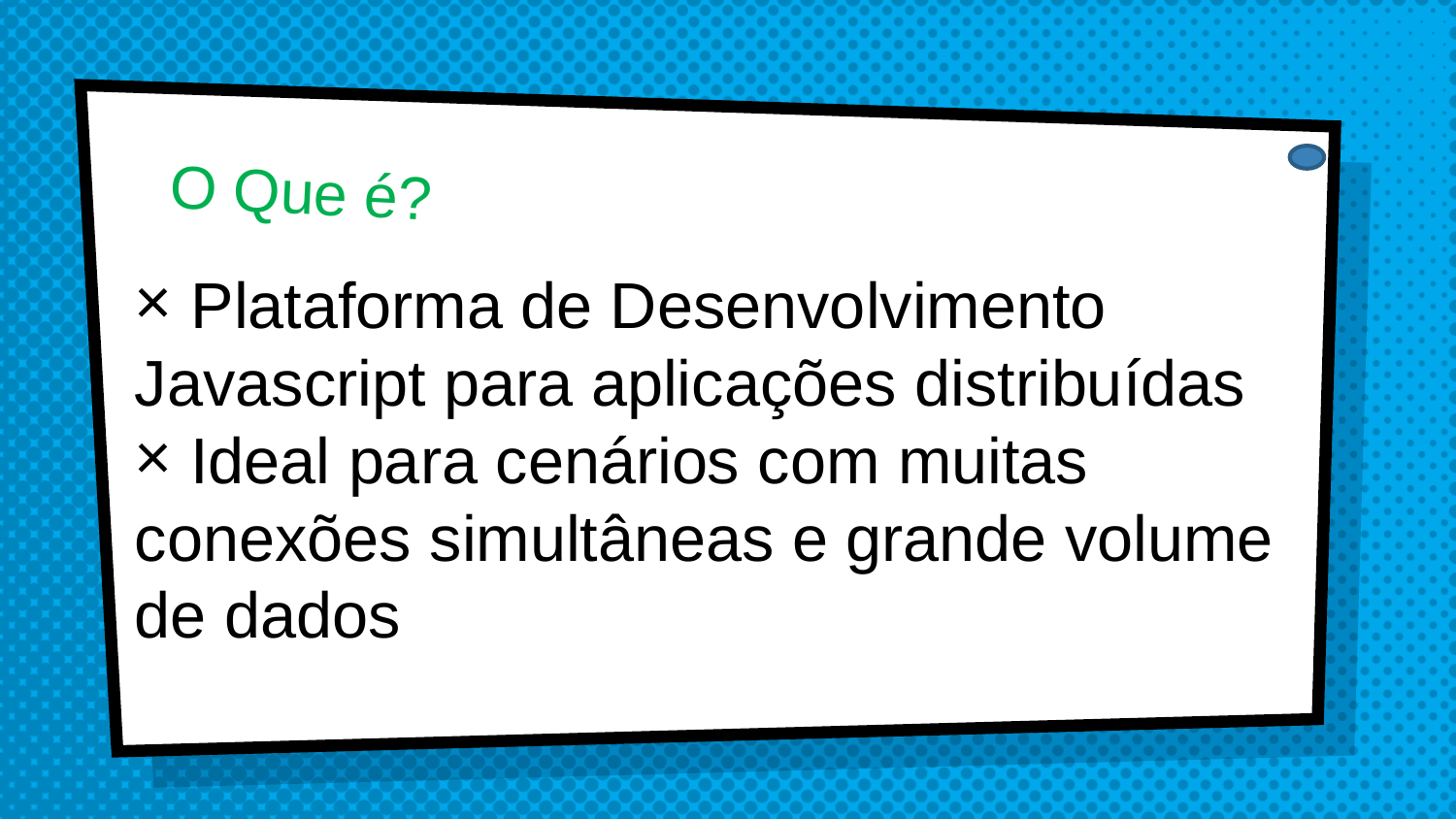

# O Que é?

 Plataforma de Desenvolvimento Javascript para aplicações distribuídas
 Ideal para cenários com muitas conexões simultâneas e grande volume de dados